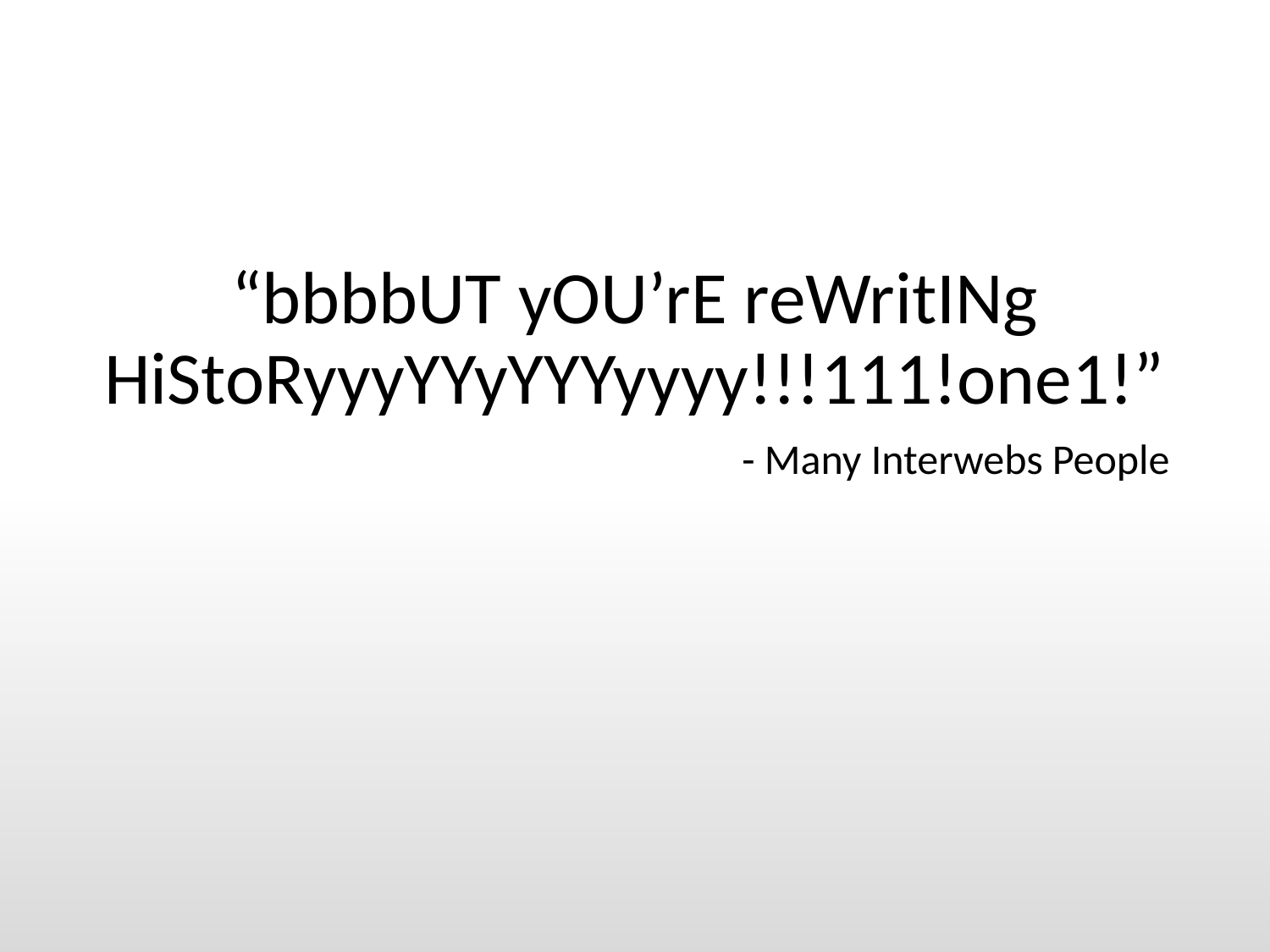

#
“bbbbUT yOU’rE reWritINg HiStoRyyyYYyYYYyyyy!!!111!one1!”
- Many Interwebs People